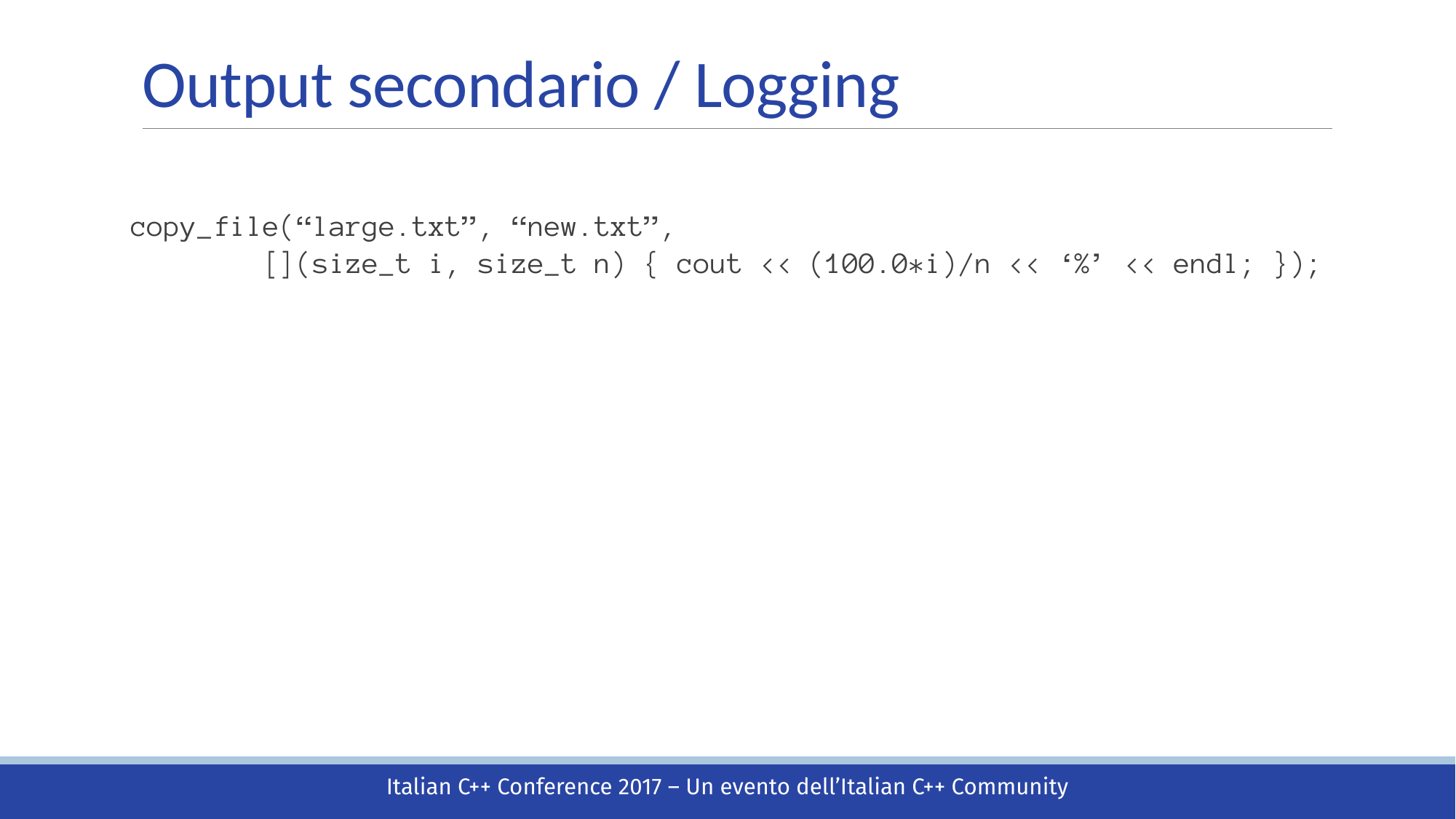

# Output secondario / Logging

copy_file(“large.txt”, “new.txt”,
        [](size_t i, size_t n) { cout << (100.0*i)/n << ‘%’ << endl; });